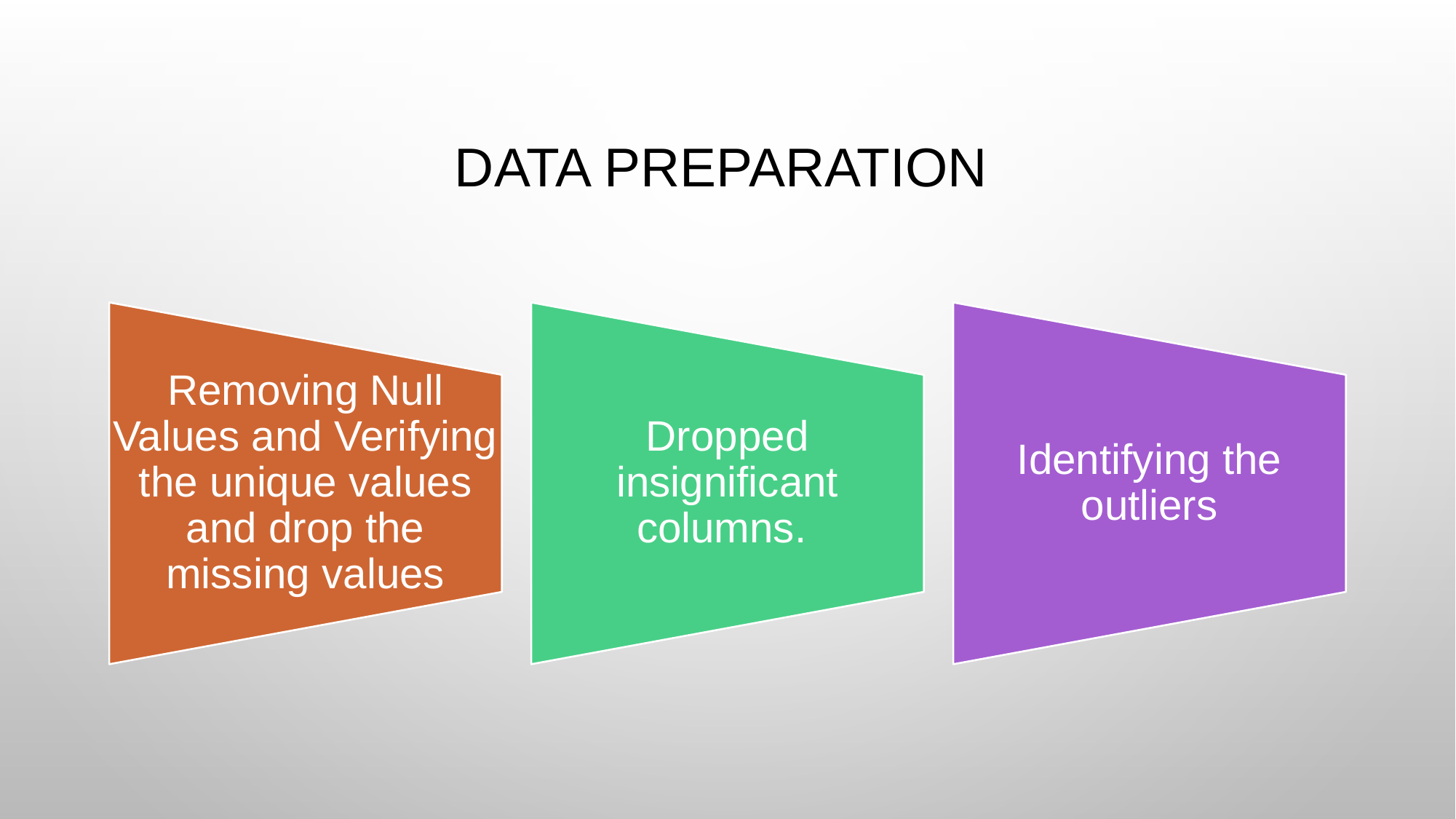

# Data Preparation
Removing Null Values and Verifying the unique values and drop the missing values
Dropped insignificant columns.
Identifying the outliers